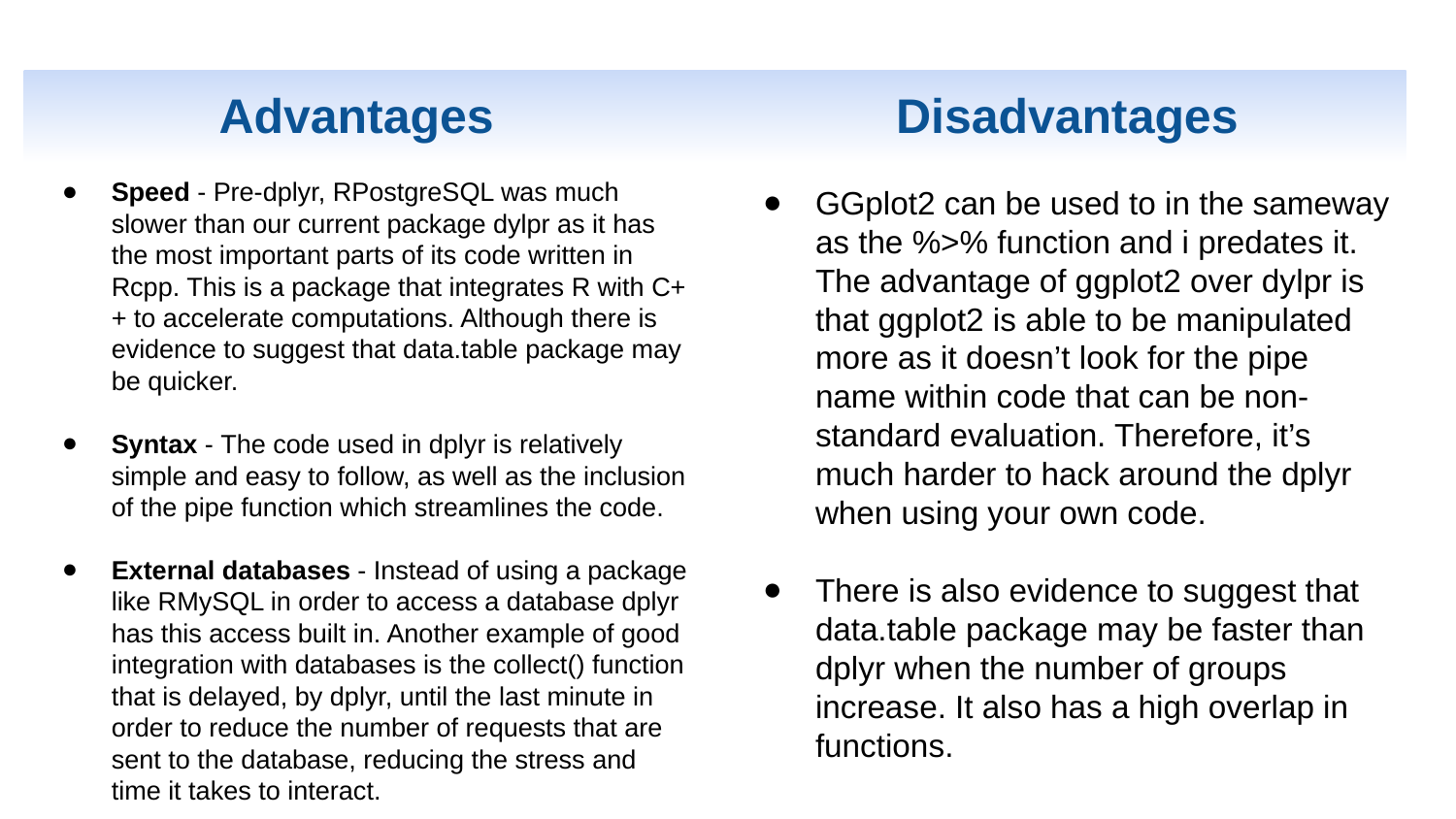

Advantages

Speed - Pre-dplyr, RPostgreSQL was much slower than our current package dylpr as it has the most important parts of its code written in Rcpp. This is a package that integrates R with C++ to accelerate computations. Although there is evidence to suggest that data.table package may be quicker.

Syntax - The code used in dplyr is relatively simple and easy to follow, as well as the inclusion of the pipe function which streamlines the code.

External databases - Instead of using a package like RMySQL in order to access a database dplyr has this access built in. Another example of good integration with databases is the collect() function that is delayed, by dplyr, until the last minute in order to reduce the number of requests that are sent to the database, reducing the stress and time it takes to interact.

Disadvantages

GGplot2 can be used to in the sameway as the %>% function and i predates it. The advantage of ggplot2 over dylpr is that ggplot2 is able to be manipulated more as it doesn’t look for the pipe name within code that can be non-standard evaluation. Therefore, it’s much harder to hack around the dplyr when using your own code.

There is also evidence to suggest that data.table package may be faster than dplyr when the number of groups increase. It also has a high overlap in functions.